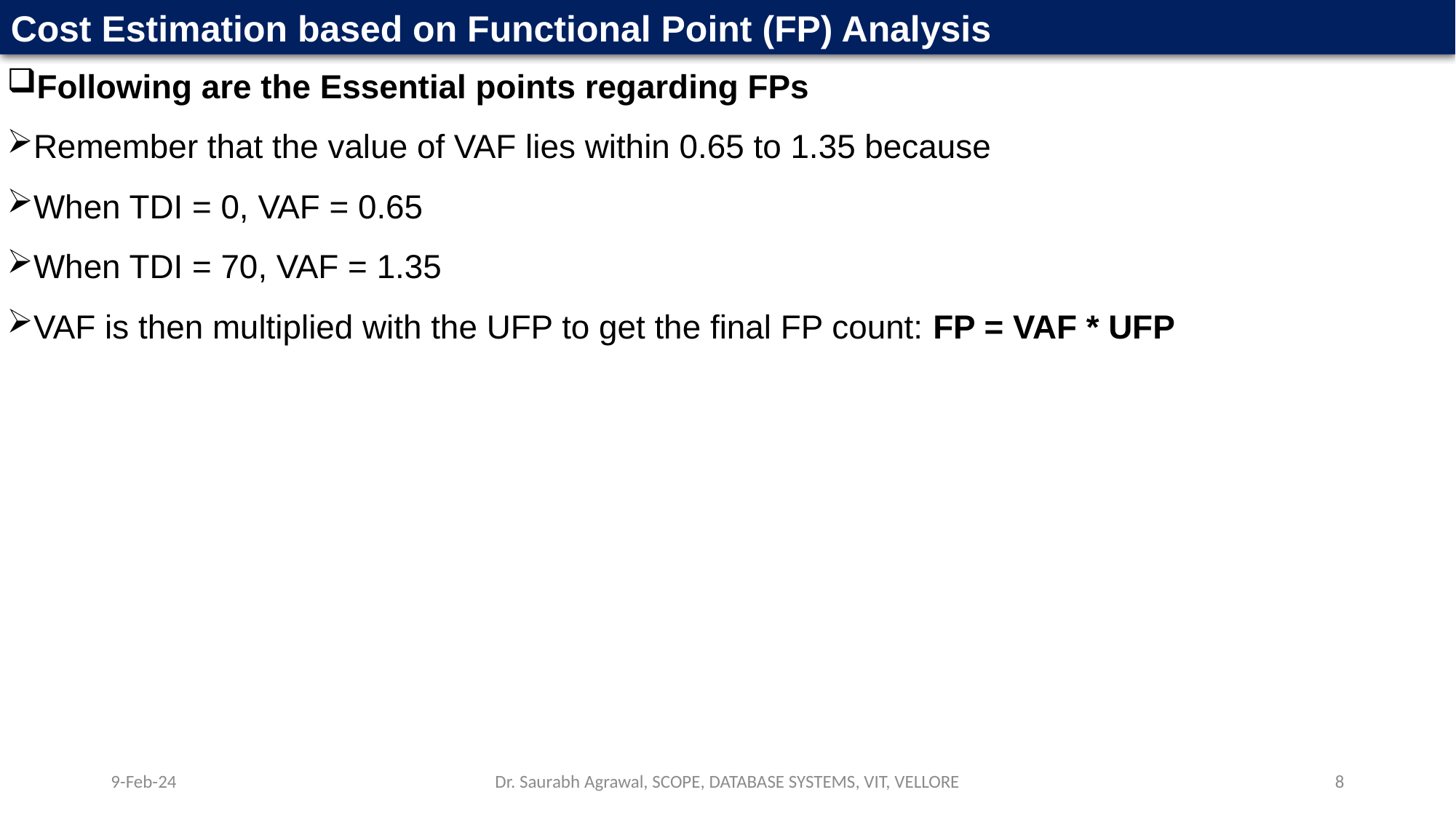

Cost Estimation based on Functional Point (FP) Analysis
Following are the Essential points regarding FPs
Remember that the value of VAF lies within 0.65 to 1.35 because
When TDI = 0, VAF = 0.65
When TDI = 70, VAF = 1.35
VAF is then multiplied with the UFP to get the final FP count: FP = VAF * UFP

9-Feb-24
Dr. Saurabh Agrawal, SCOPE, DATABASE SYSTEMS, VIT, VELLORE
8